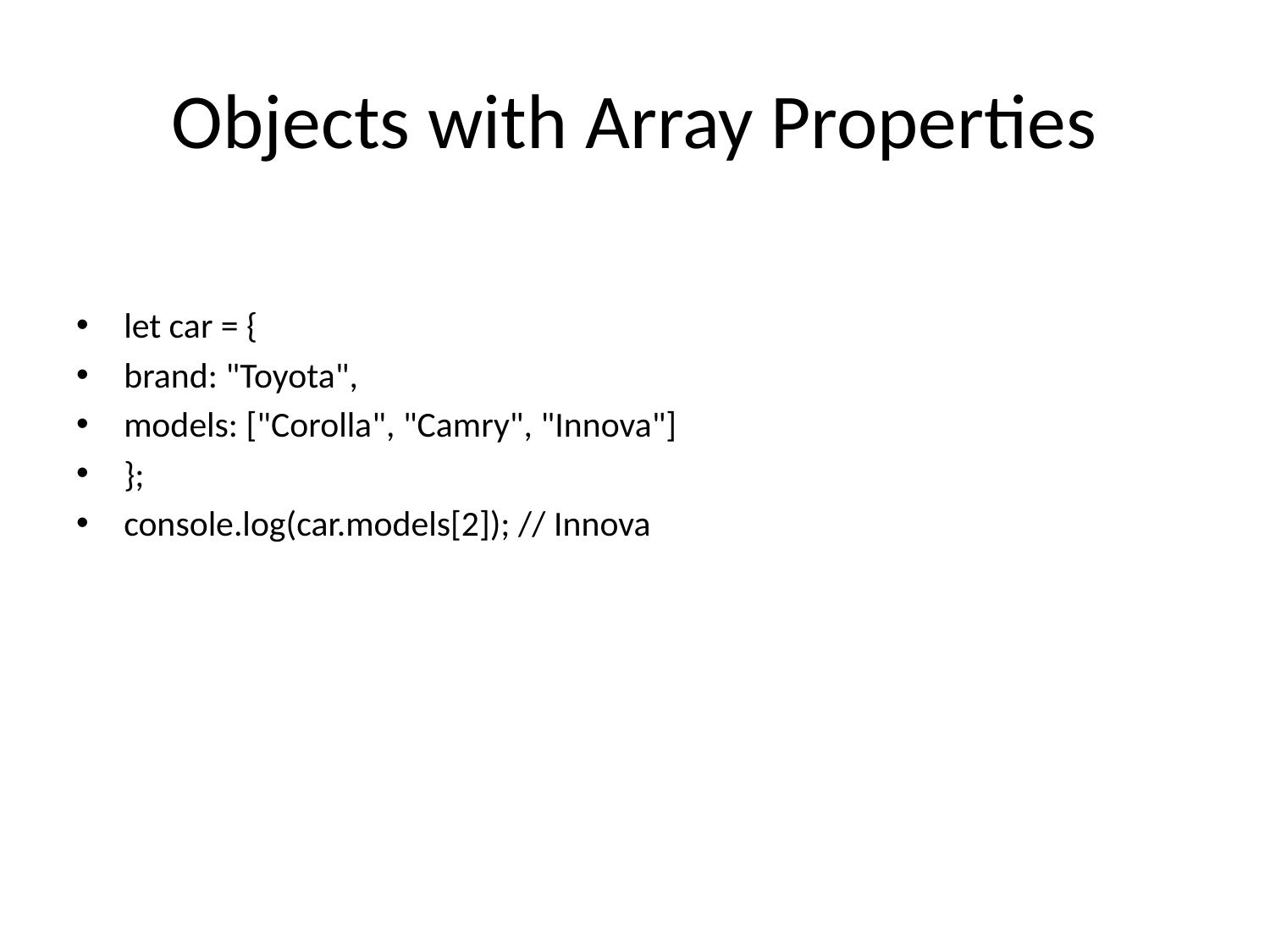

# Objects with Array Properties

let car = {
brand: "Toyota",
models: ["Corolla", "Camry", "Innova"]
};
console.log(car.models[2]); // Innova